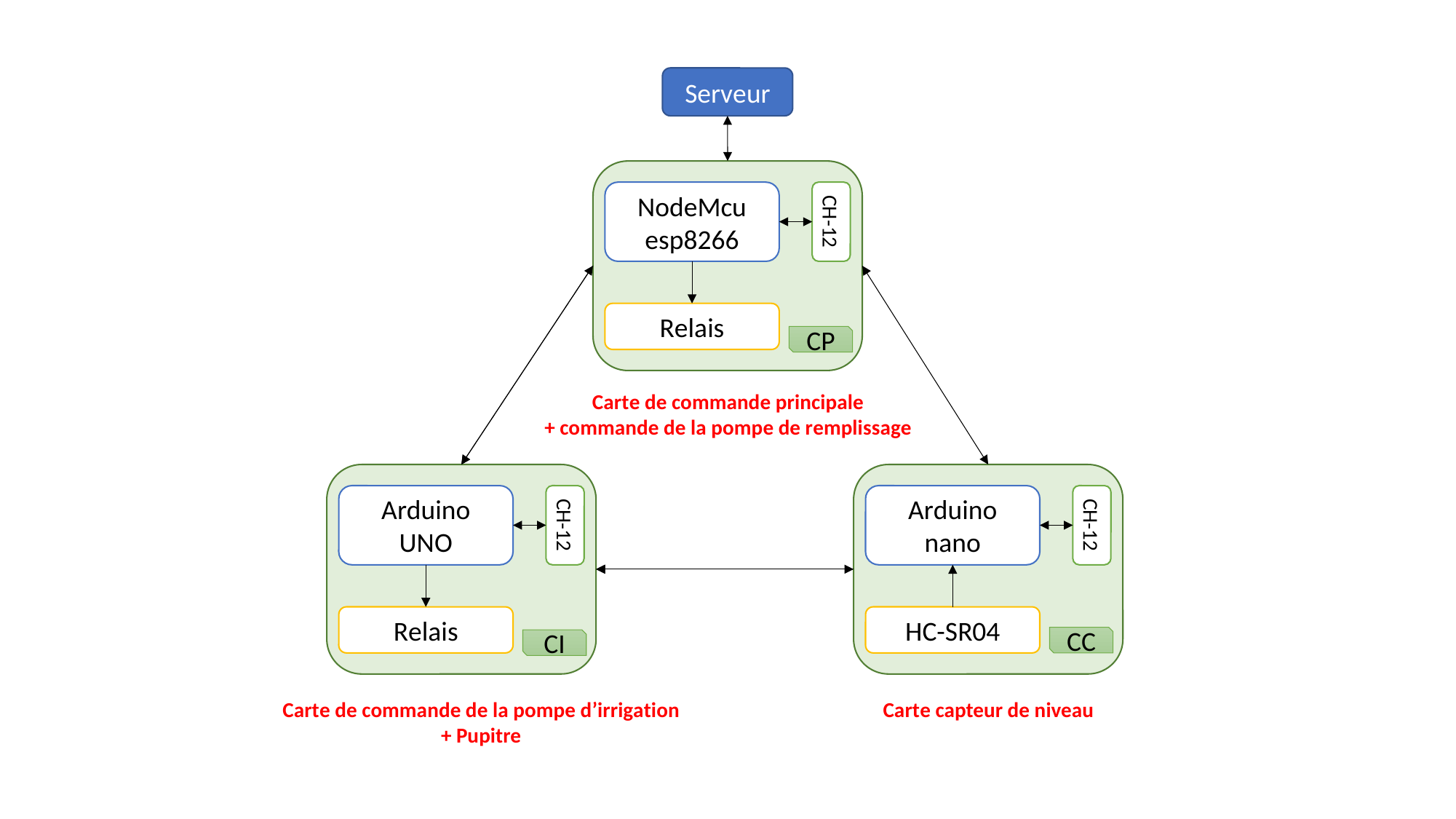

Serveur

NodeMcu
esp8266
CH-12
Relais
CP
Carte de commande principale
+ commande de la pompe de remplissage

Arduino UNO
CH-12
Relais

Arduino nano
CH-12
HC-SR04
CC
CI
Carte de commande de la pompe d’irrigation
+ Pupitre
Carte capteur de niveau